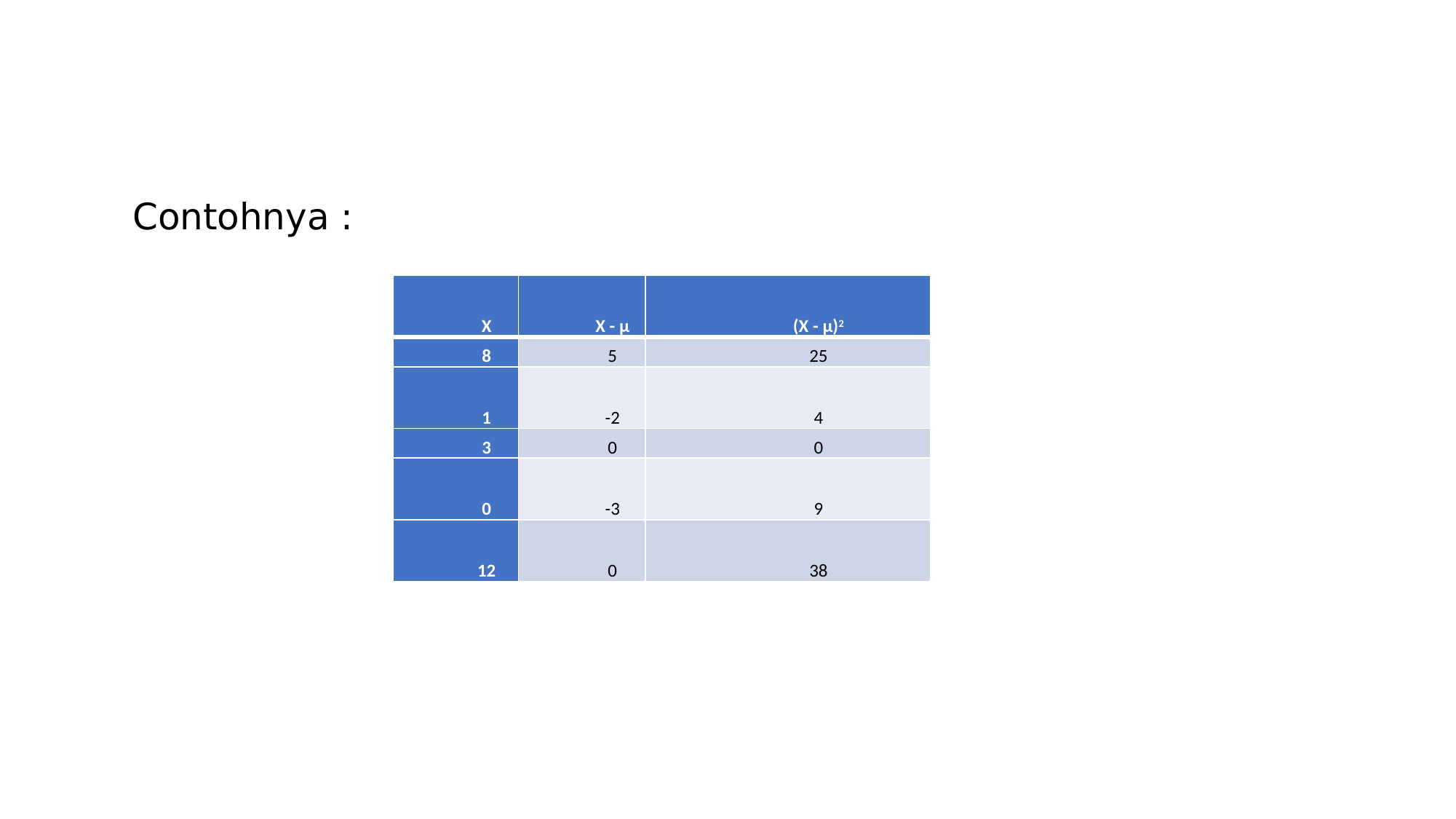

Contohnya :

| X | X - µ | (X - µ)2 |
| --- | --- | --- |
| 8 | 5 | 25 |
| 1 | -2 | 4 |
| 3 | 0 | 0 |
| 0 | -3 | 9 |
| 12 | 0 | 38 |